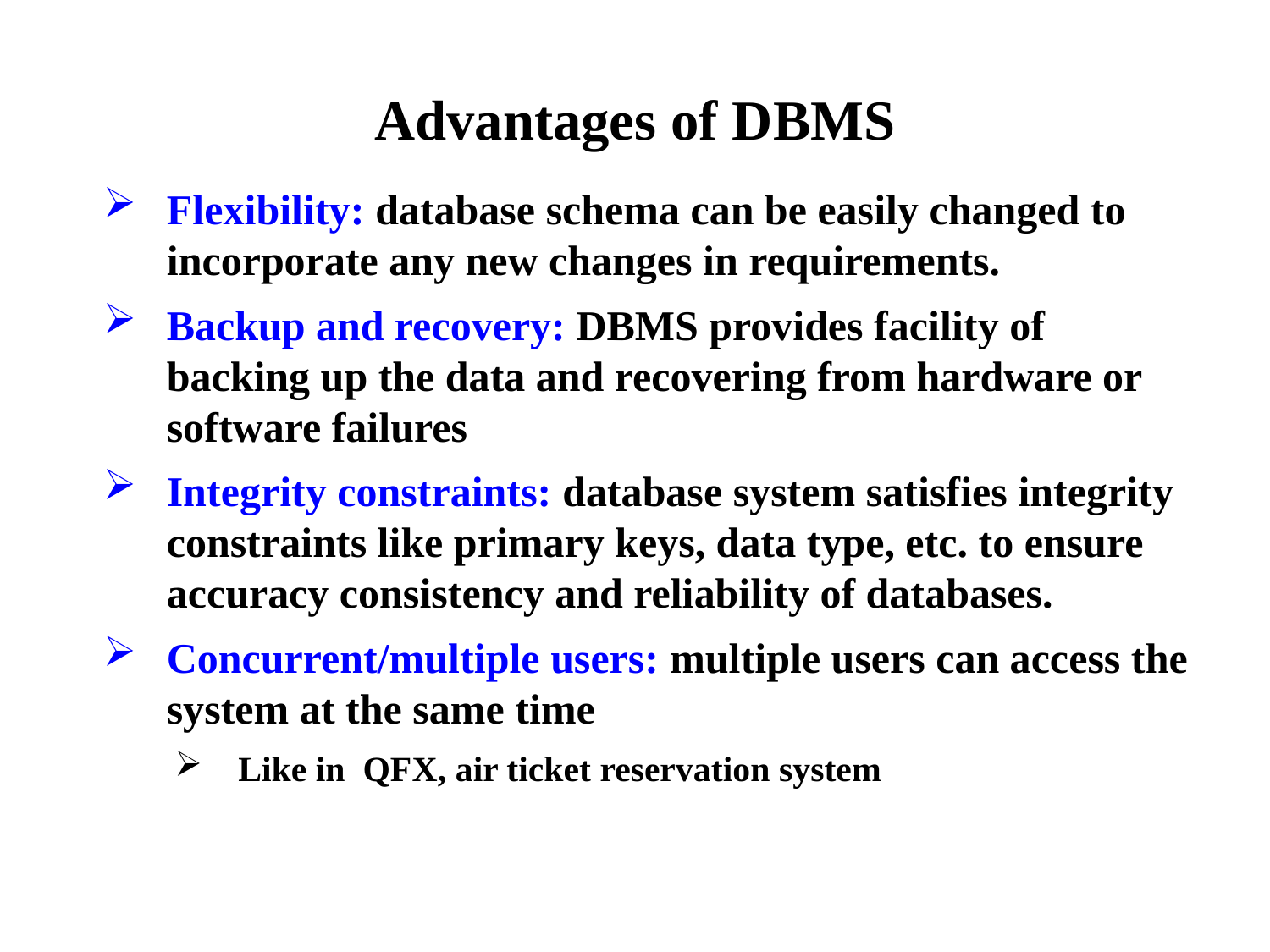

# Advantages of DBMS
Flexibility: database schema can be easily changed to incorporate any new changes in requirements.
Backup and recovery: DBMS provides facility of backing up the data and recovering from hardware or software failures
Integrity constraints: database system satisfies integrity constraints like primary keys, data type, etc. to ensure accuracy consistency and reliability of databases.
Concurrent/multiple users: multiple users can access the system at the same time
Like in  QFX, air ticket reservation system